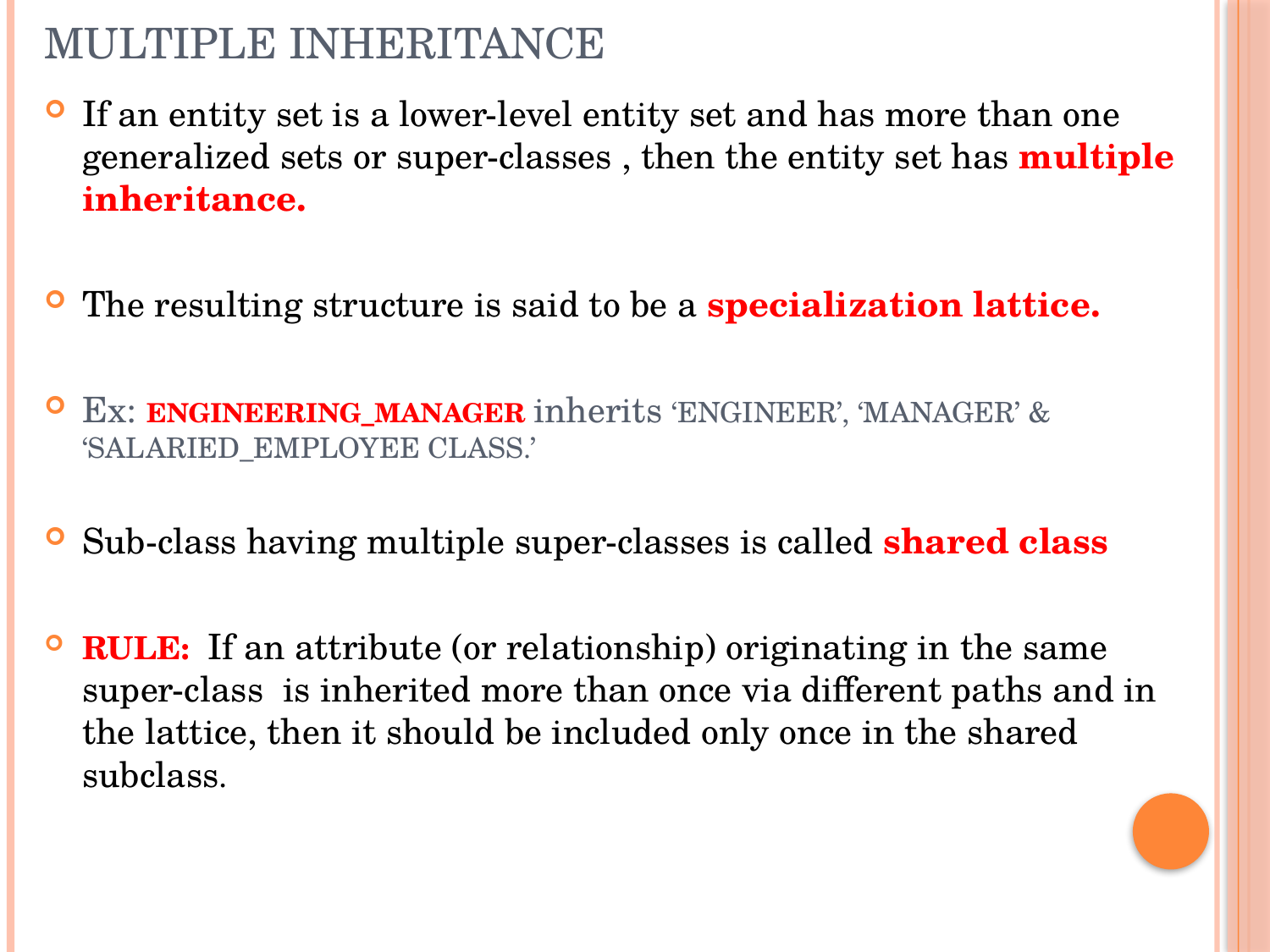

# Multiple inheritance
If an entity set is a lower-level entity set and has more than one generalized sets or super-classes , then the entity set has multiple inheritance.

The resulting structure is said to be a specialization lattice.

Ex: ENGINEERING_MANAGER inherits ‘ENGINEER’, ‘MANAGER’ & ‘SALARIED_EMPLOYEE CLASS.’

Sub-class having multiple super-classes is called shared class

RULE:  If an attribute (or relationship) originating in the same super-class  is inherited more than once via different paths and in the lattice, then it should be included only once in the shared subclass.